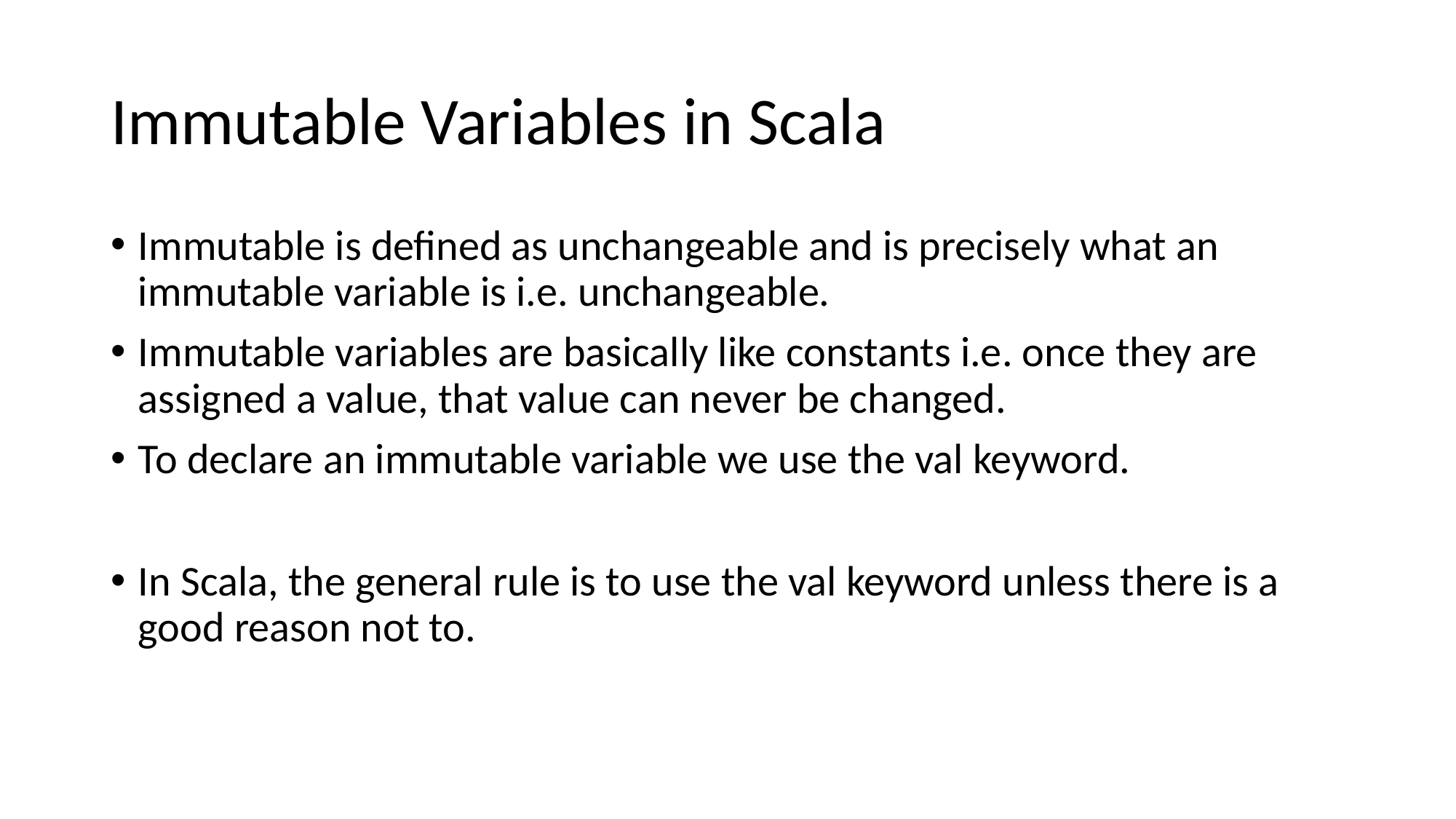

# Immutable Variables in Scala
Immutable is defined as unchangeable and is precisely what an immutable variable is i.e. unchangeable.
Immutable variables are basically like constants i.e. once they are assigned a value, that value can never be changed.
To declare an immutable variable we use the val keyword.

In Scala, the general rule is to use the val keyword unless there is a good reason not to.